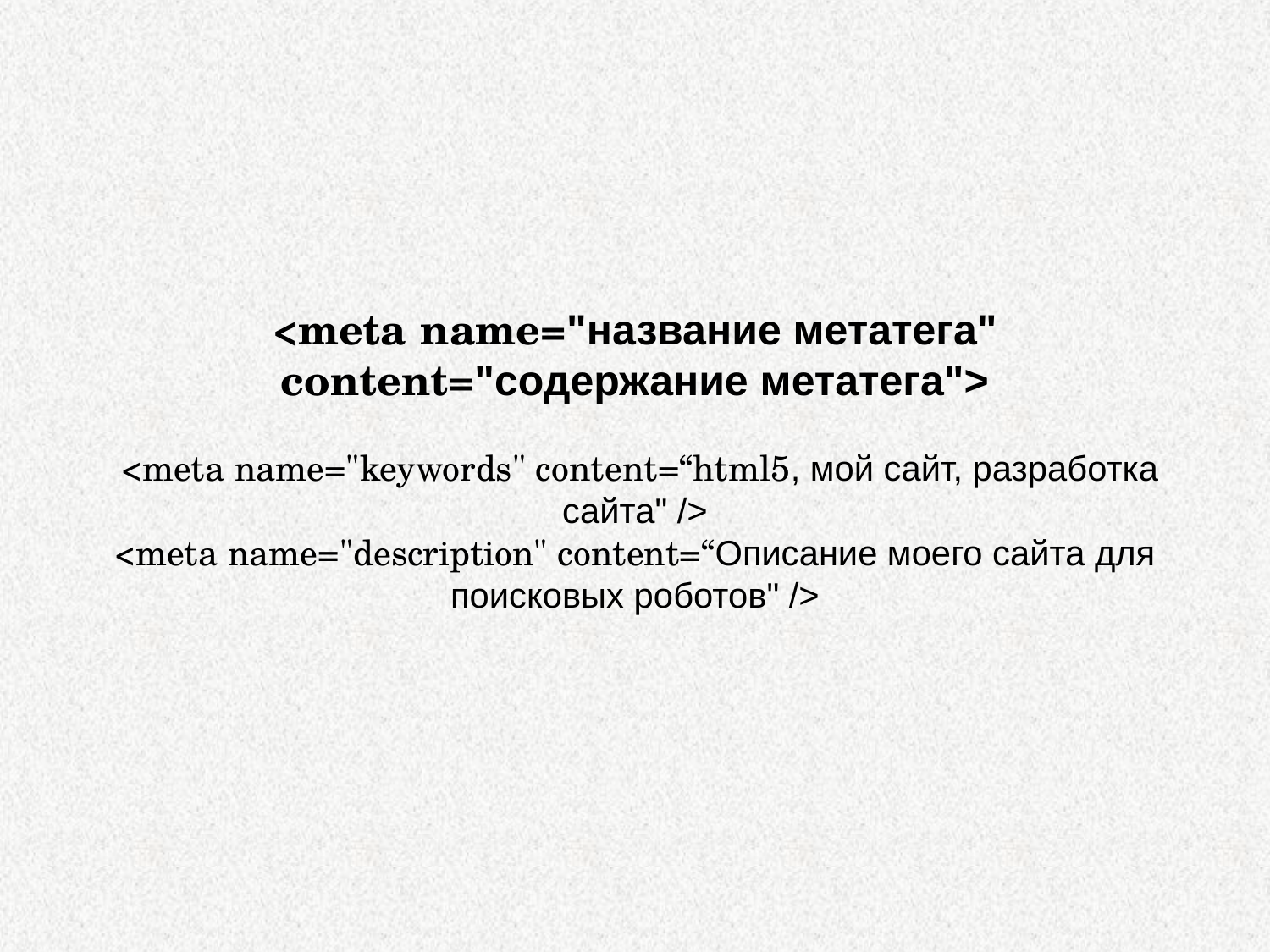

<meta name="название метатега" content="содержание метатега">

 <meta name="keywords" content=“html5, мой сайт, разработка сайта" />
<meta name="description" content=“Описание моего сайта для поисковых роботов" />